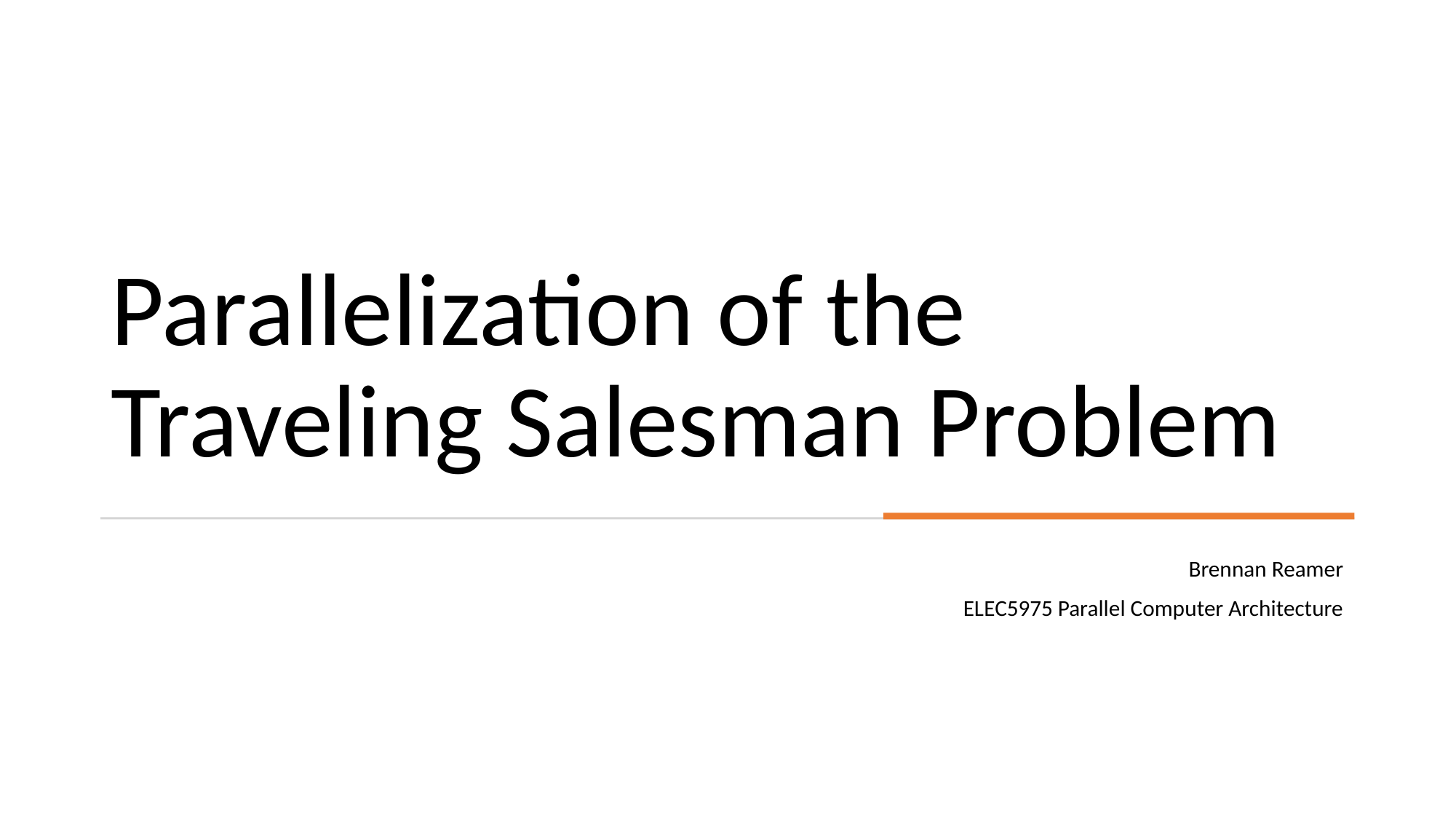

# Parallelization of the Traveling Salesman Problem

Brennan Reamer
ELEC5975 Parallel Computer Architecture